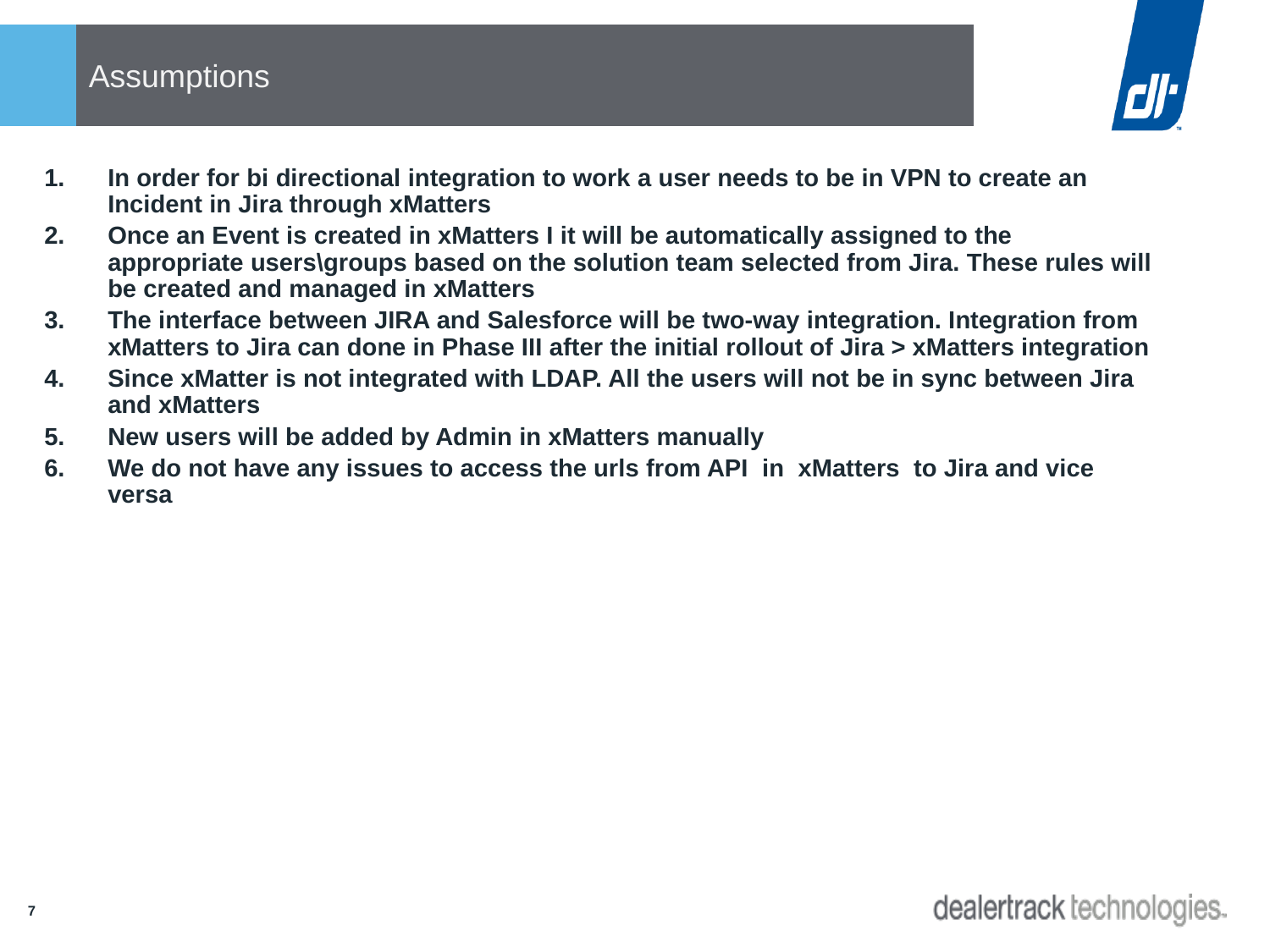

# Assumptions
In order for bi directional integration to work a user needs to be in VPN to create an Incident in Jira through xMatters
Once an Event is created in xMatters I it will be automatically assigned to the appropriate users\groups based on the solution team selected from Jira. These rules will be created and managed in xMatters
The interface between JIRA and Salesforce will be two-way integration. Integration from xMatters to Jira can done in Phase III after the initial rollout of Jira > xMatters integration
Since xMatter is not integrated with LDAP. All the users will not be in sync between Jira and xMatters
New users will be added by Admin in xMatters manually
We do not have any issues to access the urls from API  in  xMatters  to Jira and vice versa

7